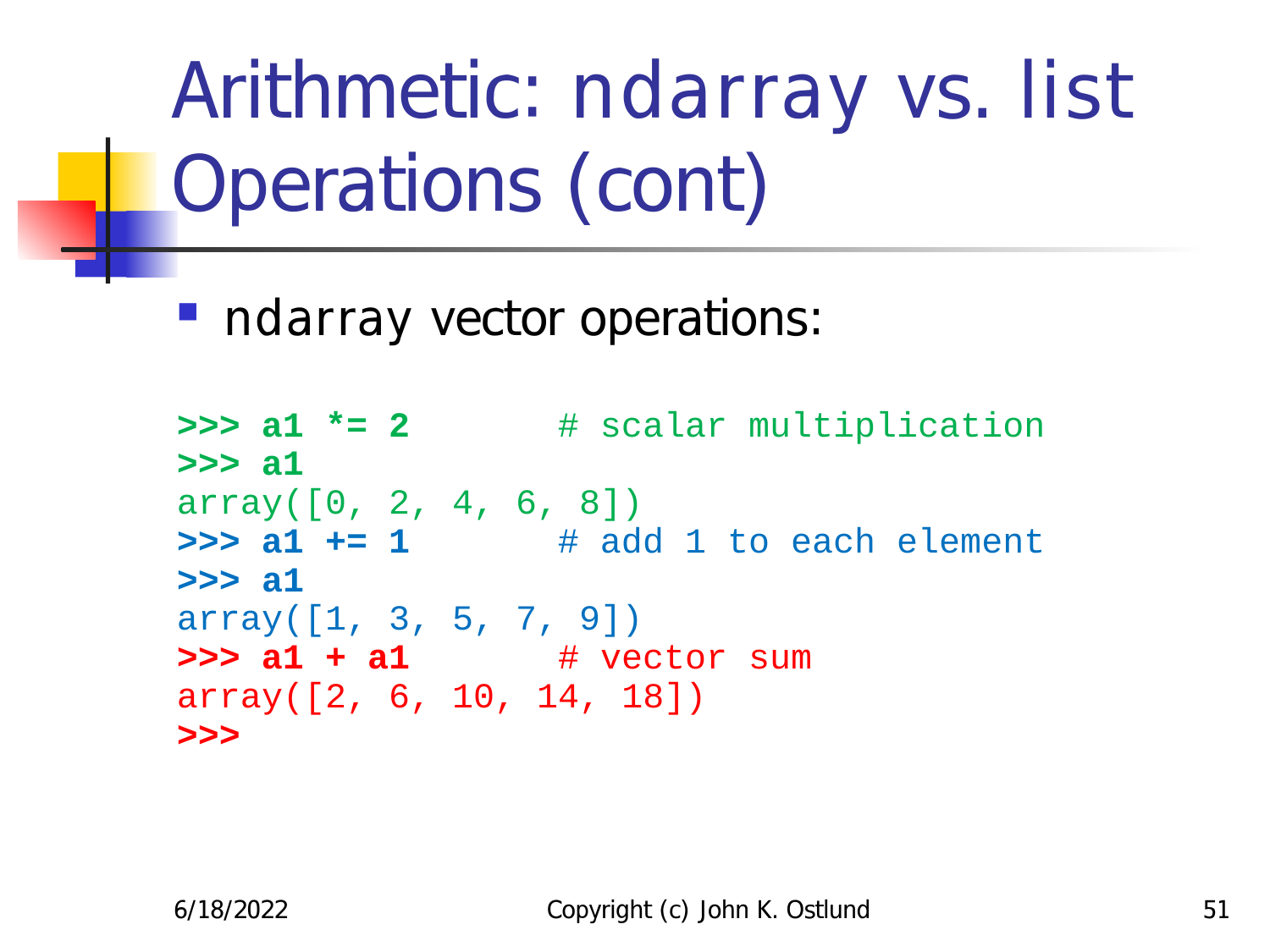

# Arithmetic: ndarray vs. list Operations (cont)
ndarray vector operations:

>>> a1 *= 2       # scalar multiplication
>>> a1
array([0, 2, 4, 6, 8])
>>> a1 += 1       # add 1 to each element
>>> a1
array([1, 3, 5, 7, 9])
>>> a1 + a1       # vector sum
array([2, 6, 10, 14, 18])
>>>
6/18/2022
Copyright (c) John K. Ostlund
51